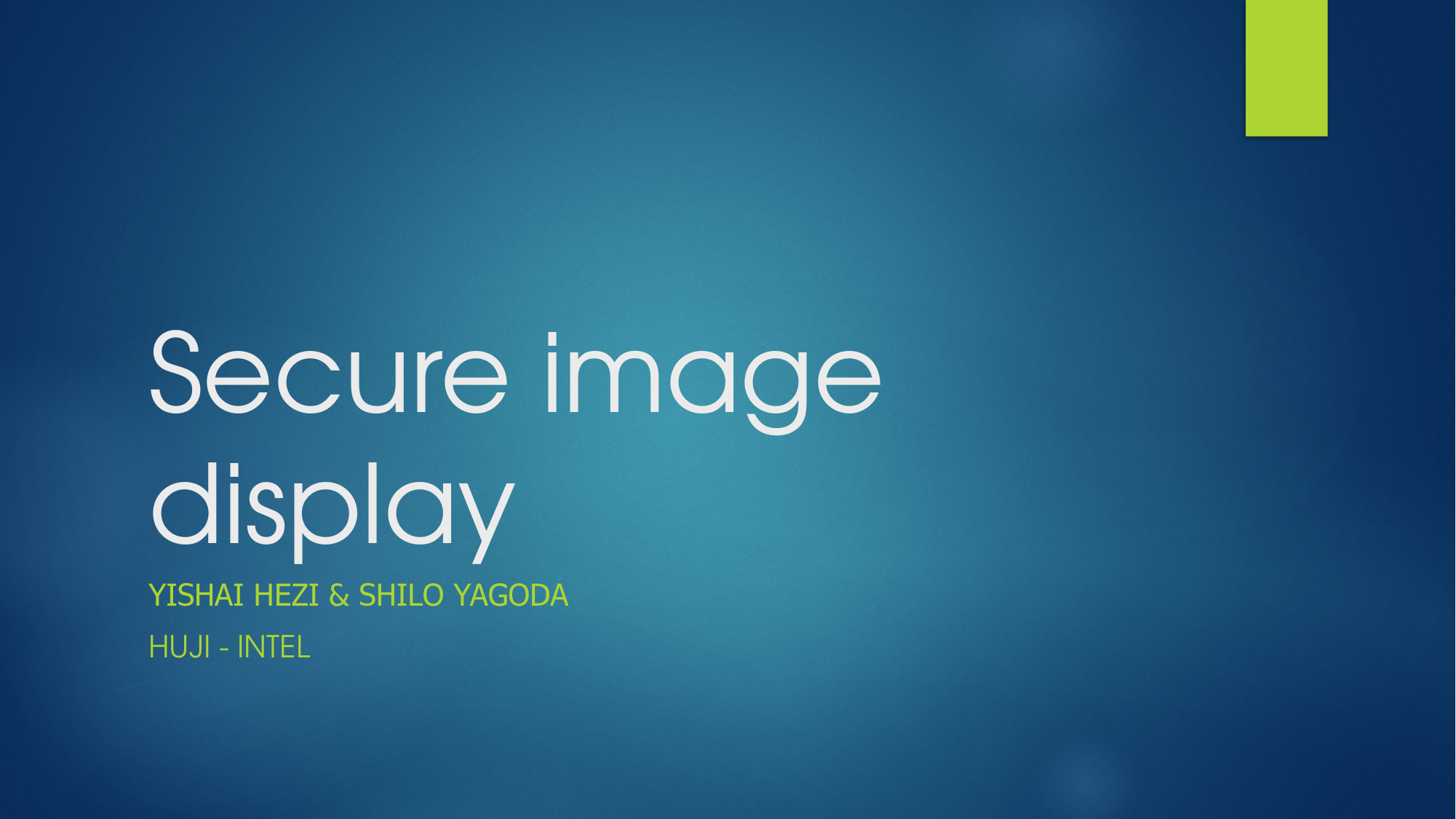

# Secure image display
Yishai Hezi & Shilo Yagoda
huji - intel